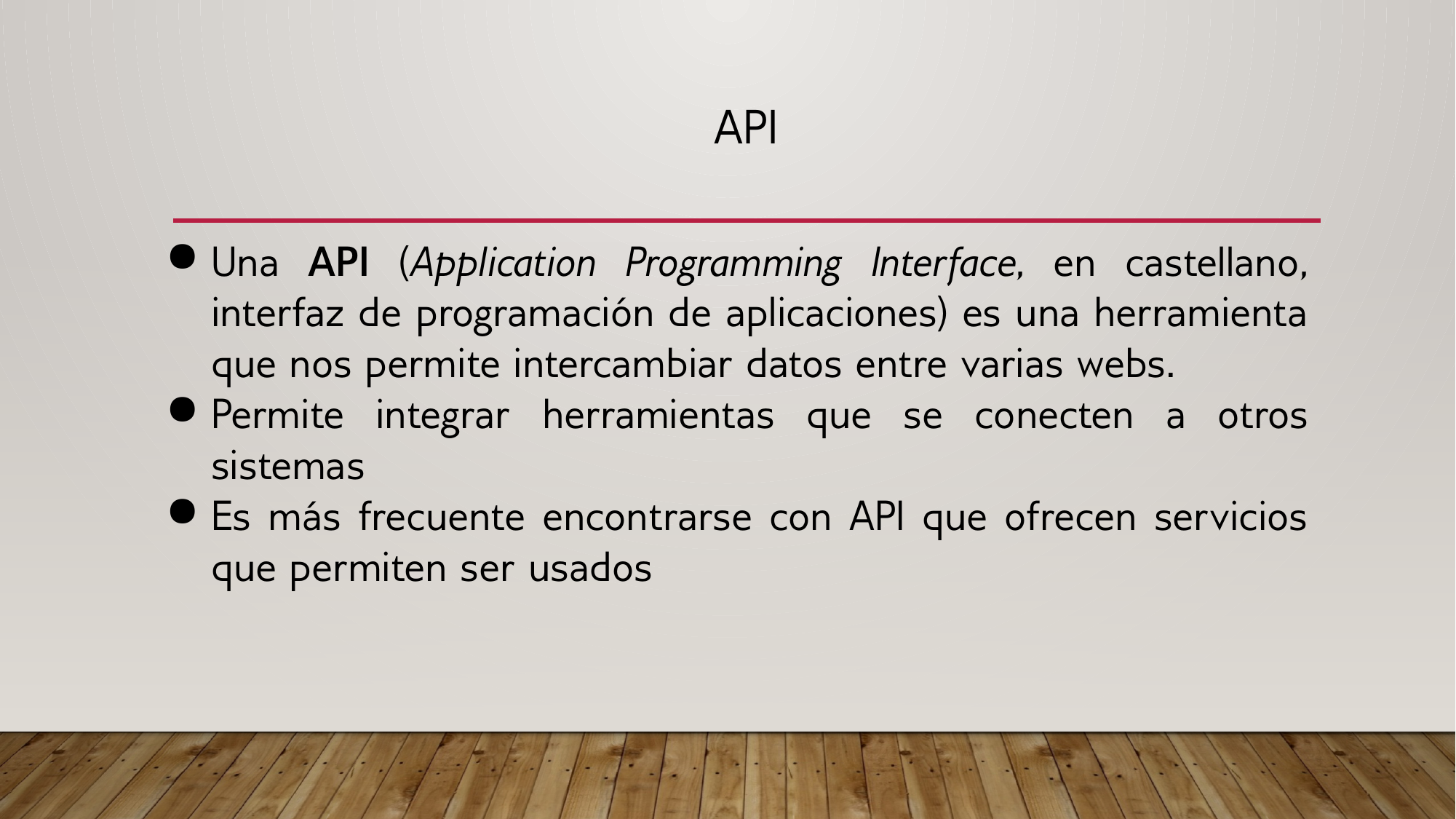

# API
Una API (Application Programming Interface, en castellano, interfaz de programación de aplicaciones) es una herramienta que nos permite intercambiar datos entre varias webs.
Permite integrar herramientas que se conecten a otros sistemas
Es más frecuente encontrarse con API que ofrecen servicios que permiten ser usados